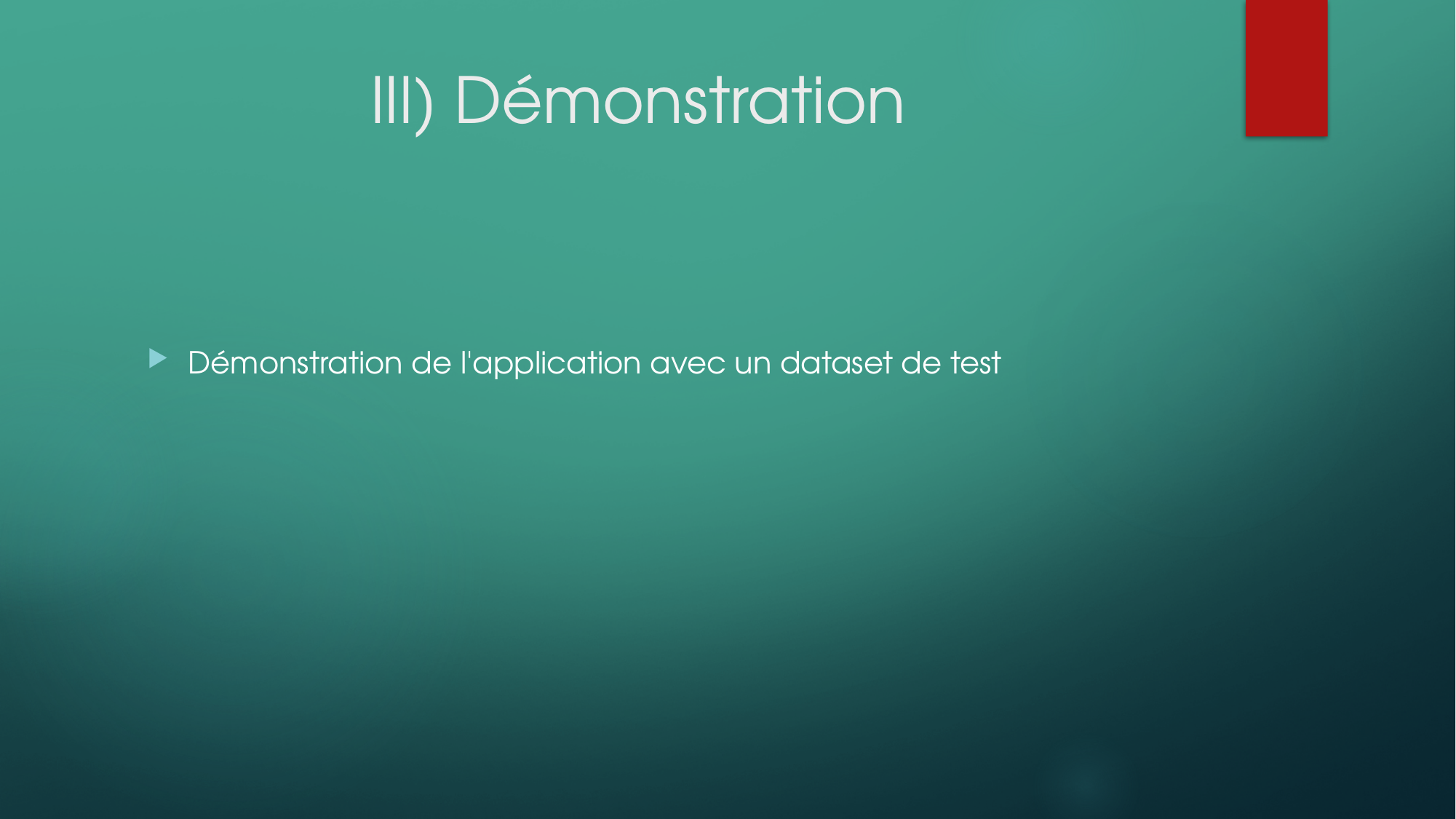

# III) Démonstration
Démonstration de l'application avec un dataset de test